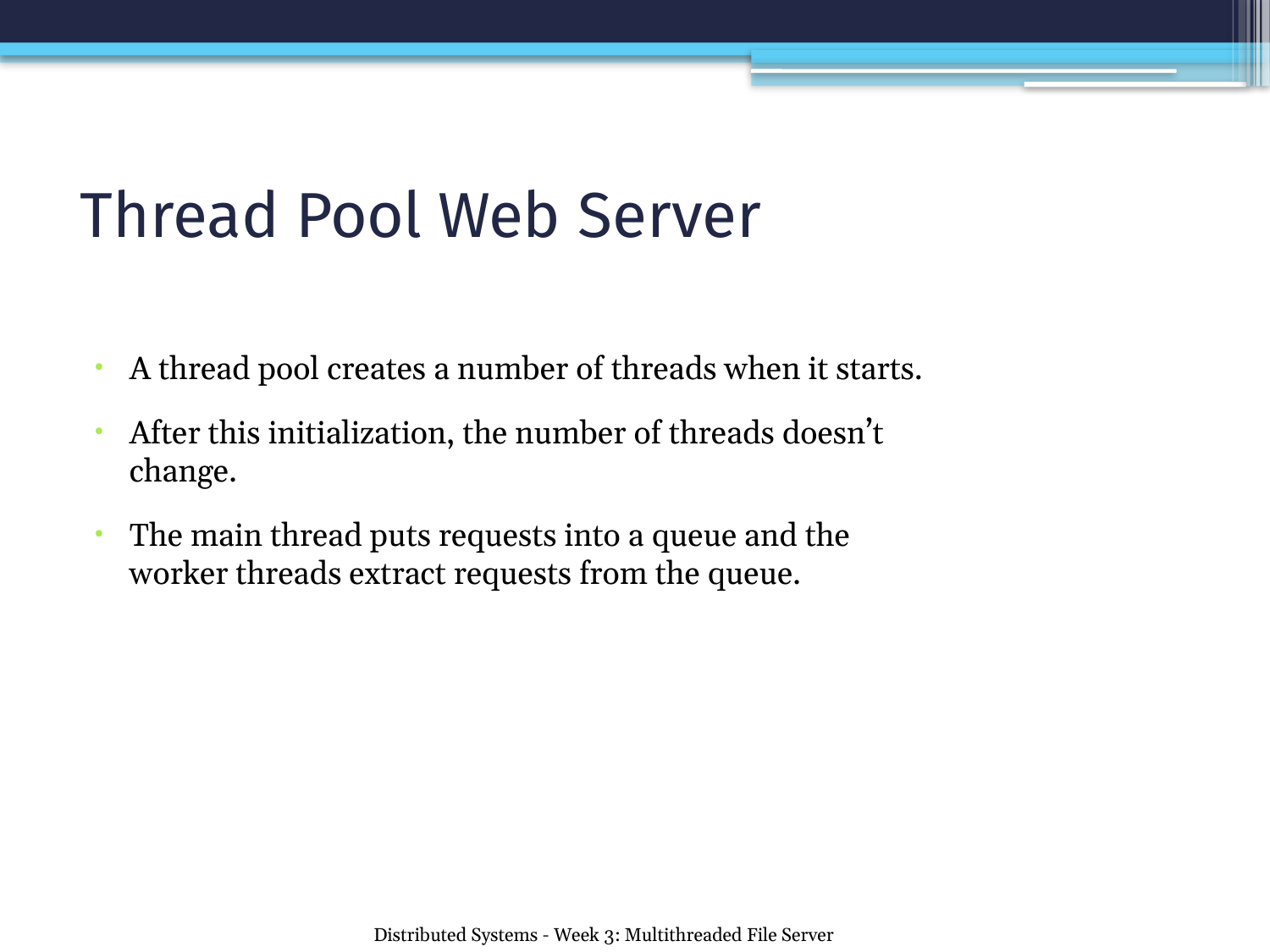

# Thread Pool Web Server
A thread pool creates a number of threads when it starts.
After this initialization, the number of threads doesn’t  change.
The main thread puts requests into a queue and the  worker threads extract requests from the queue.
Distributed Systems - Week 3: Multithreaded File Server